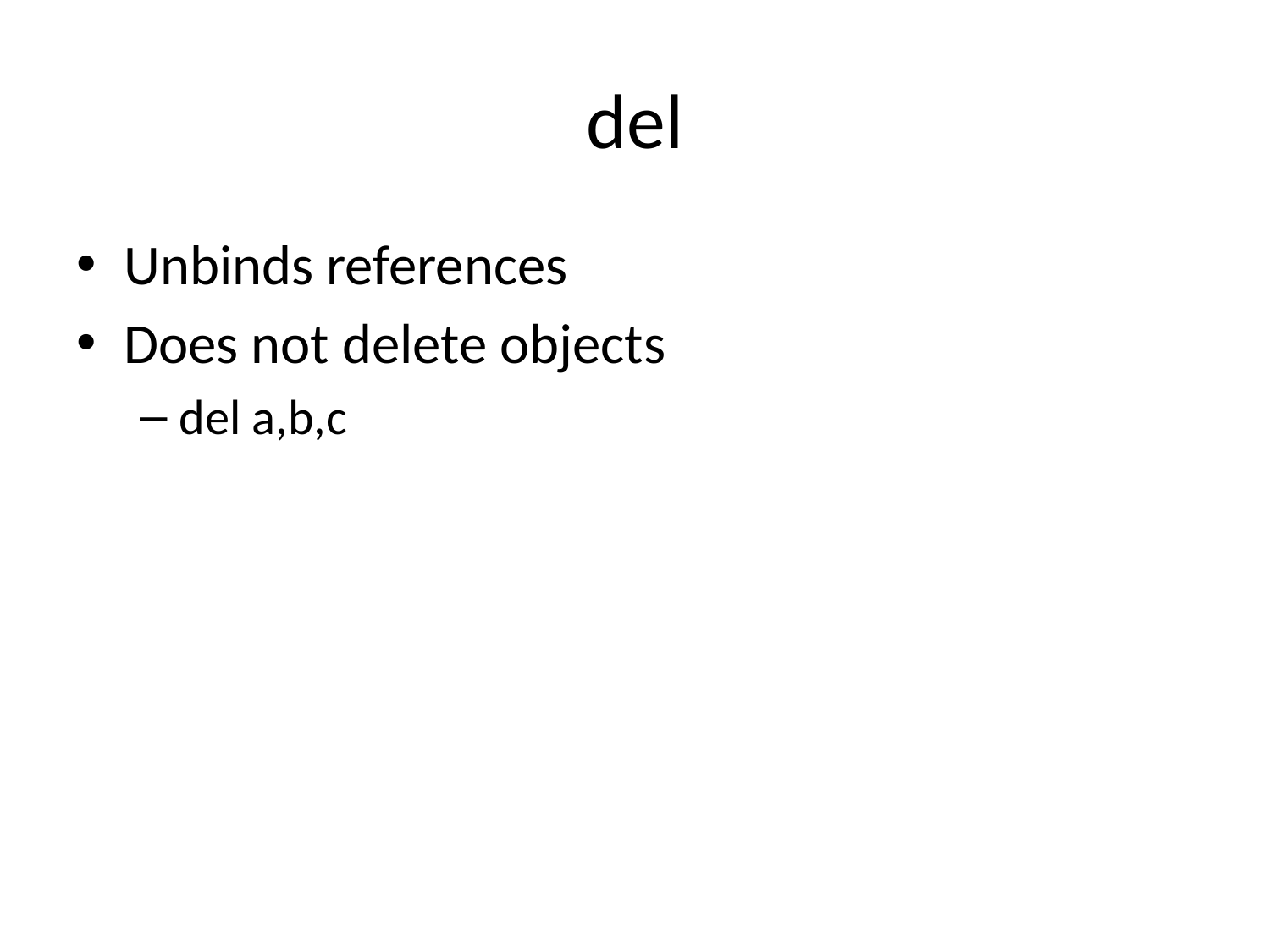

# del
Unbinds references
Does not delete objects
del a,b,c